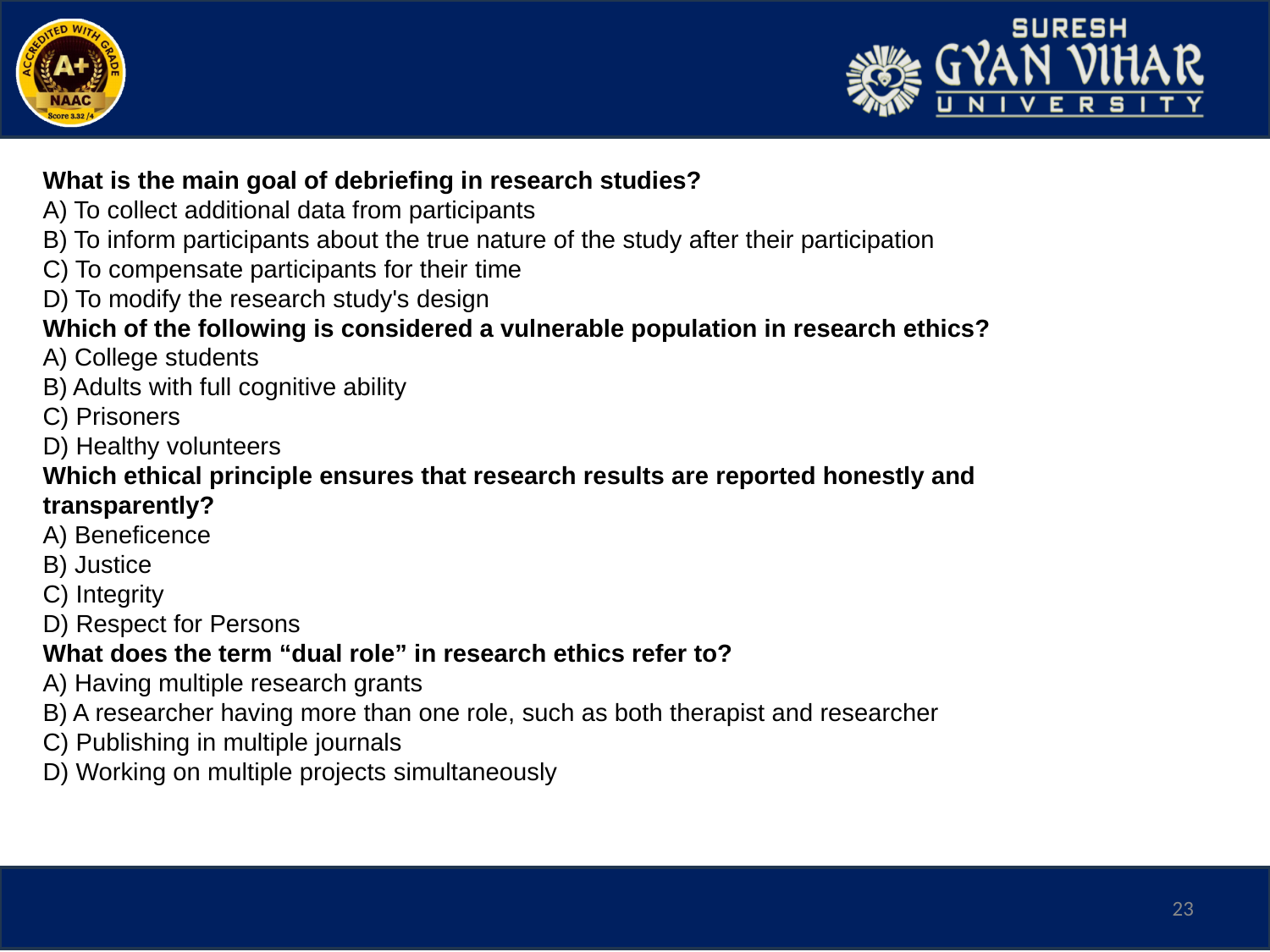

What is the main goal of debriefing in research studies?
A) To collect additional data from participants
B) To inform participants about the true nature of the study after their participation
C) To compensate participants for their time
D) To modify the research study's design
Which of the following is considered a vulnerable population in research ethics?
A) College students
B) Adults with full cognitive ability
C) Prisoners
D) Healthy volunteers
Which ethical principle ensures that research results are reported honestly and transparently?
A) Beneficence
B) Justice
C) Integrity
D) Respect for Persons
What does the term “dual role” in research ethics refer to?
A) Having multiple research grants
B) A researcher having more than one role, such as both therapist and researcher
C) Publishing in multiple journals
D) Working on multiple projects simultaneously

23